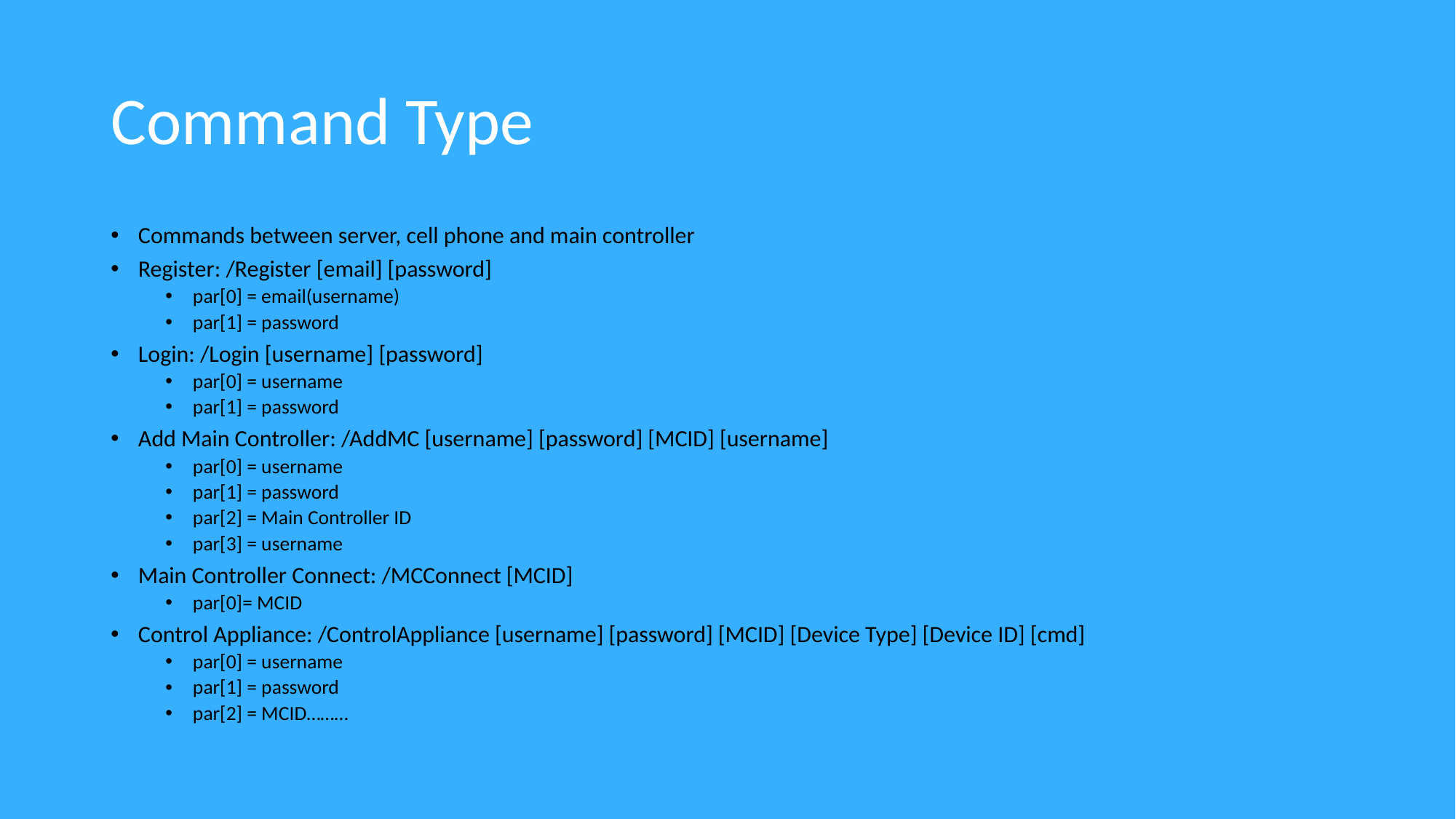

# Command Type
Commands between server, cell phone and main controller
Register: /Register [email] [password]
par[0] = email(username)
par[1] = password
Login: /Login [username] [password]
par[0] = username
par[1] = password
Add Main Controller: /AddMC [username] [password] [MCID] [username]
par[0] = username
par[1] = password
par[2] = Main Controller ID
par[3] = username
Main Controller Connect: /MCConnect [MCID]
par[0]= MCID
Control Appliance: /ControlAppliance [username] [password] [MCID] [Device Type] [Device ID] [cmd]
par[0] = username
par[1] = password
par[2] = MCID………